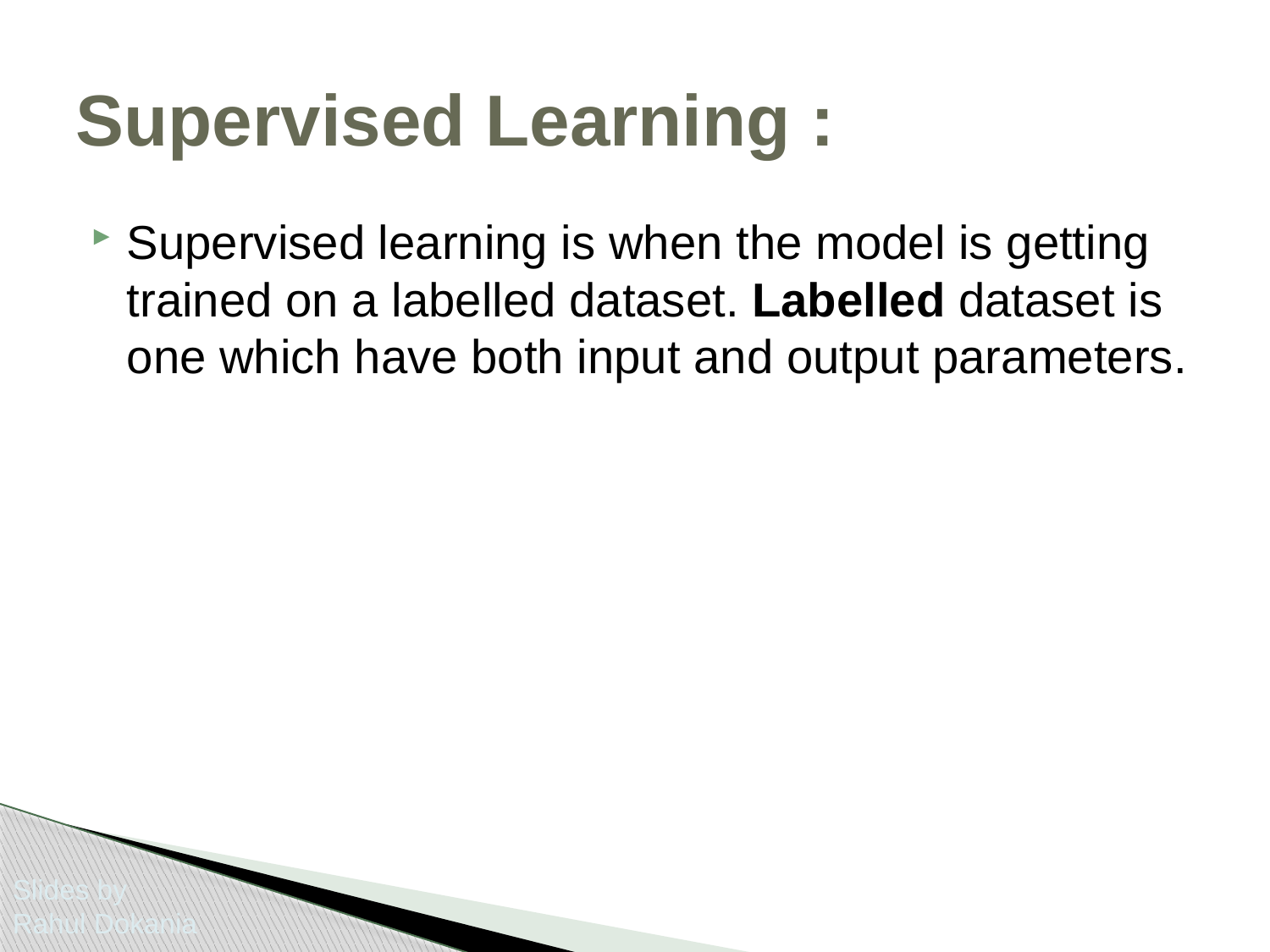

# Supervised Learning :
Supervised learning is when the model is getting trained on a labelled dataset. Labelled dataset is one which have both input and output parameters.